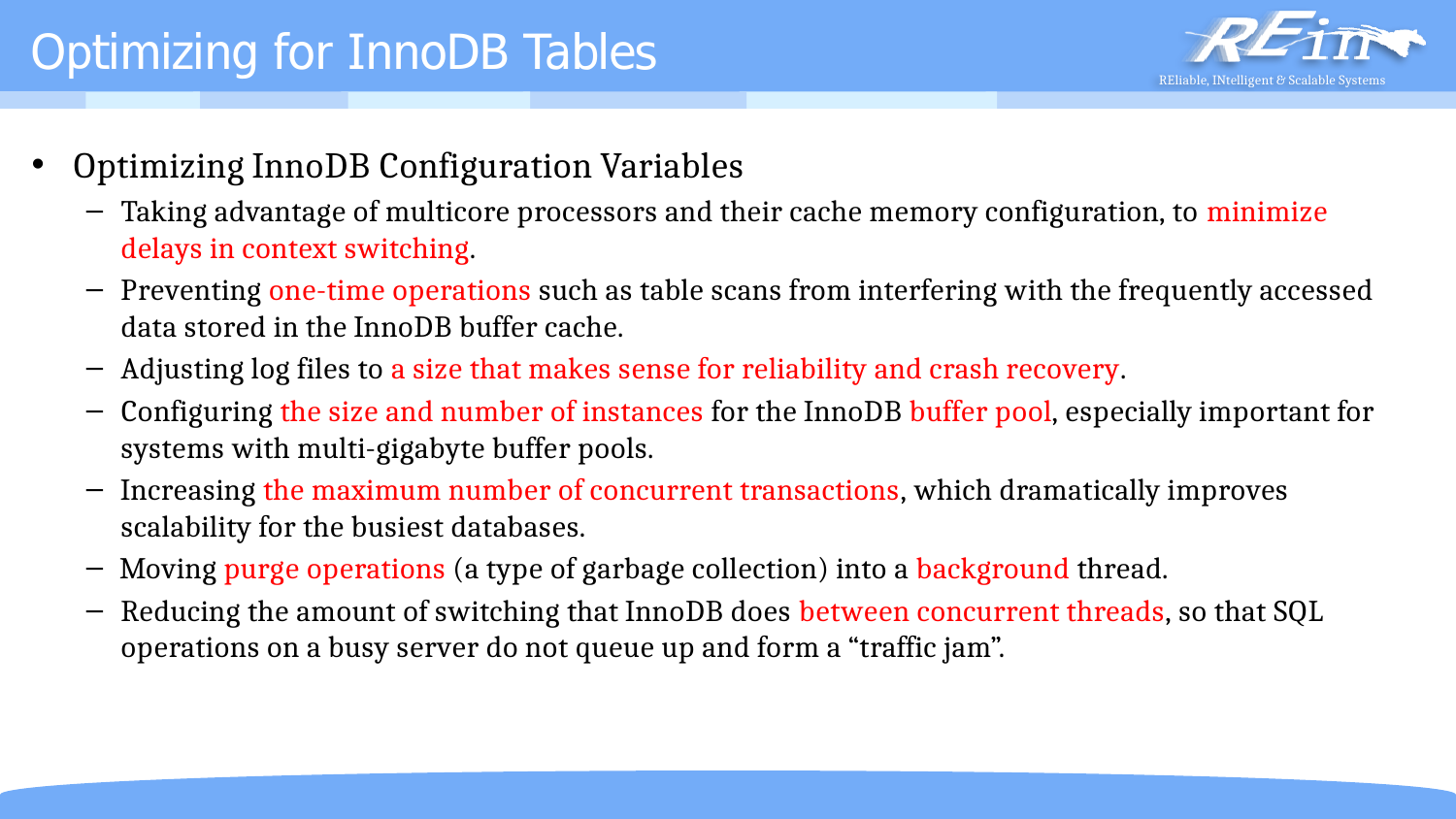

# Optimizing for InnoDB Tables
Optimizing InnoDB Configuration Variables
Taking advantage of multicore processors and their cache memory configuration, to minimize delays in context switching.
Preventing one-time operations such as table scans from interfering with the frequently accessed data stored in the InnoDB buffer cache.
Adjusting log files to a size that makes sense for reliability and crash recovery.
Configuring the size and number of instances for the InnoDB buffer pool, especially important for systems with multi-gigabyte buffer pools.
Increasing the maximum number of concurrent transactions, which dramatically improves scalability for the busiest databases.
Moving purge operations (a type of garbage collection) into a background thread.
Reducing the amount of switching that InnoDB does between concurrent threads, so that SQL operations on a busy server do not queue up and form a “traffic jam”.
17